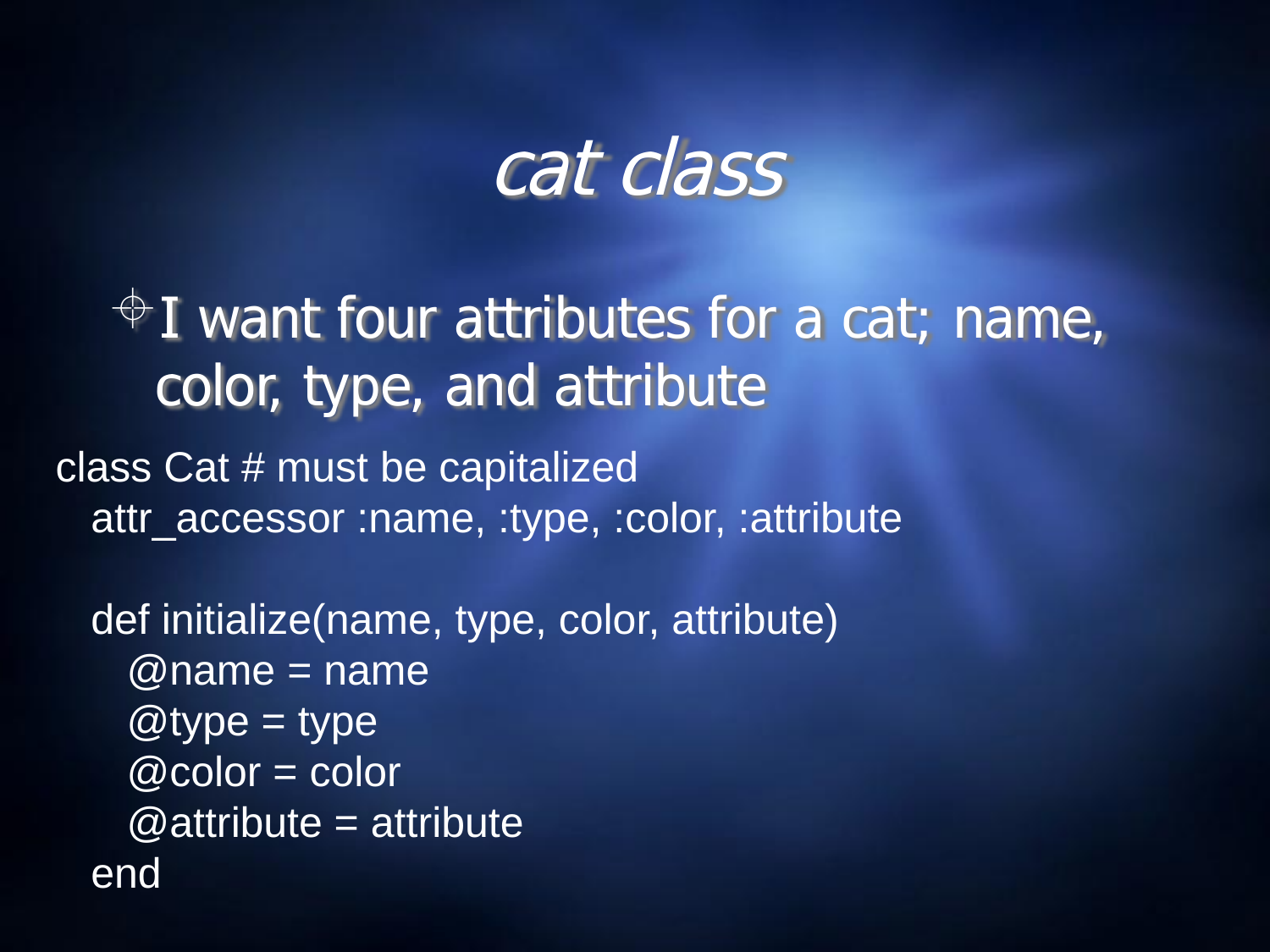

# cat class
I want four attributes for a cat; name, color, type, and attribute
class Cat # must be capitalized
   attr_accessor :name, :type, :color, :attribute

   def initialize(name, type, color, attribute)
      @name = name
      @type = type
      @color = color
      @attribute = attribute
   end